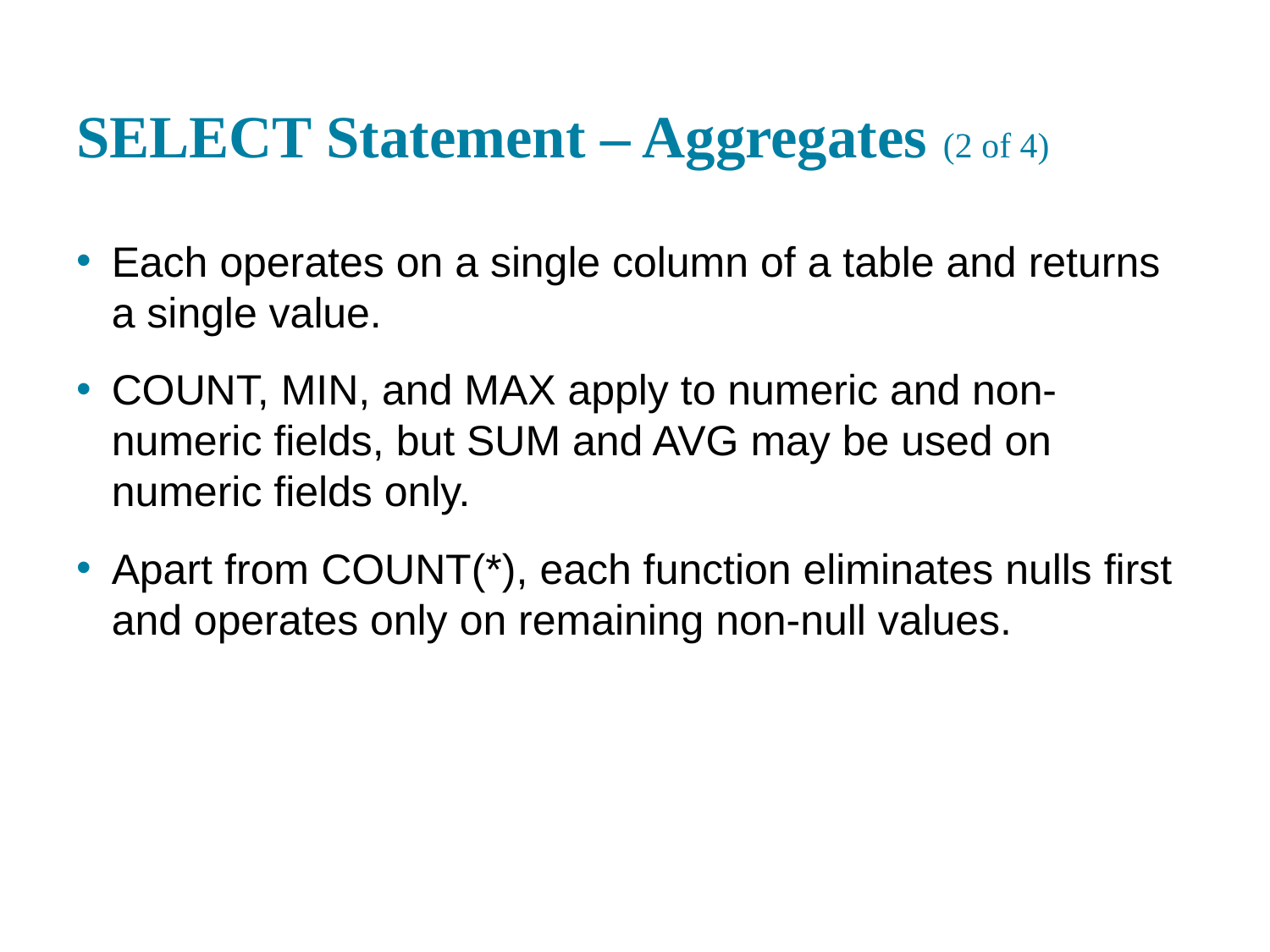

# SELECT Statement – Aggregates (2 of 4)
Each operates on a single column of a table and returns a single value.
COUNT, MIN, and MAX apply to numeric and non-numeric fields, but SUM and AVG may be used on numeric fields only.
Apart from COUNT(*), each function eliminates nulls first and operates only on remaining non-null values.